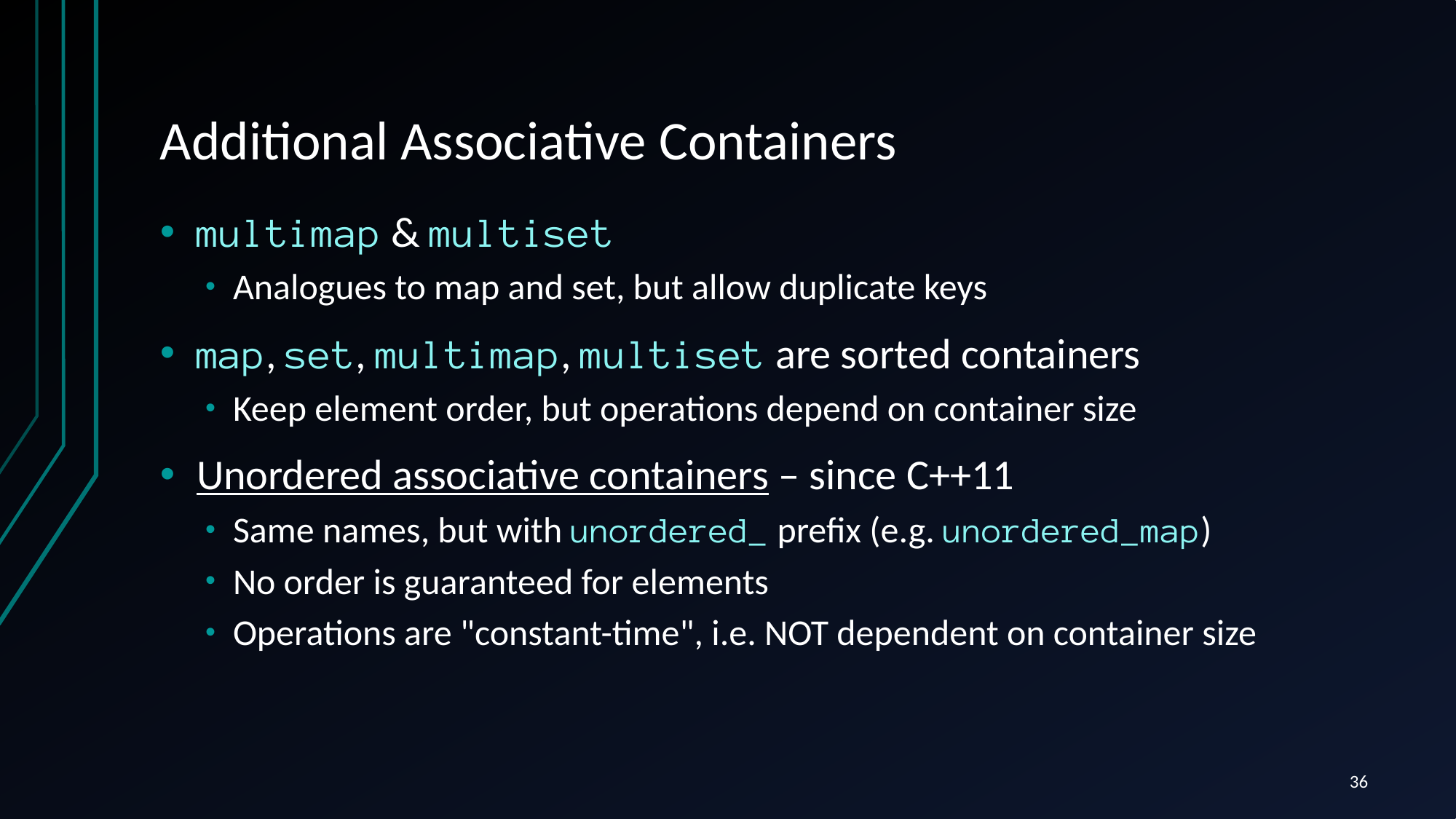

# Additional Associative Containers
multimap & multiset
Analogues to map and set, but allow duplicate keys
map, set, multimap, multiset are sorted containers
Keep element order, but operations depend on container size
Unordered associative containers – since C++11
Same names, but with unordered_ prefix (e.g. unordered_map)
No order is guaranteed for elements
Operations are "constant-time", i.e. NOT dependent on container size
36